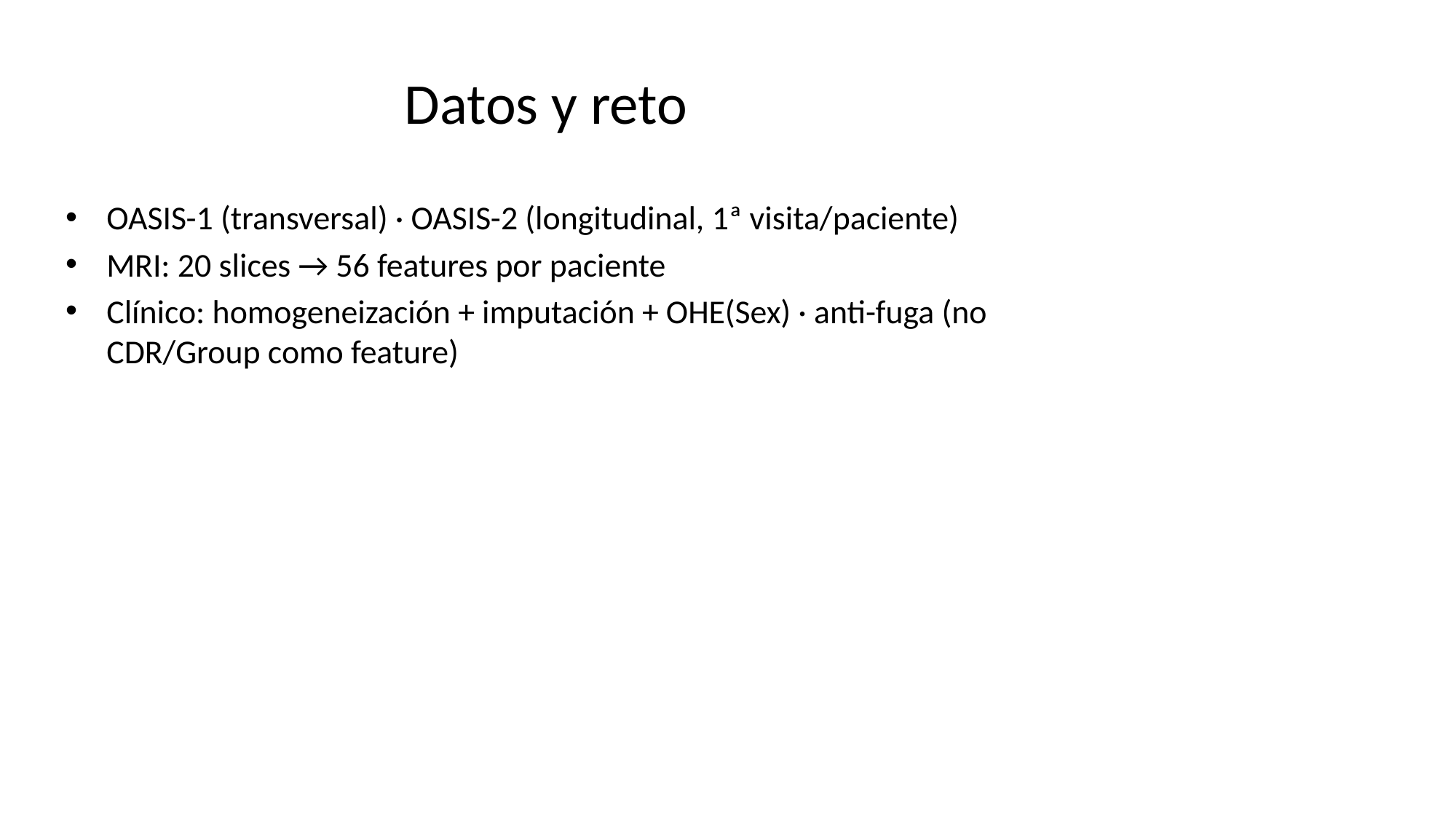

# Datos y reto
OASIS-1 (transversal) · OASIS-2 (longitudinal, 1ª visita/paciente)
MRI: 20 slices → 56 features por paciente
Clínico: homogeneización + imputación + OHE(Sex) · anti-fuga (no CDR/Group como feature)